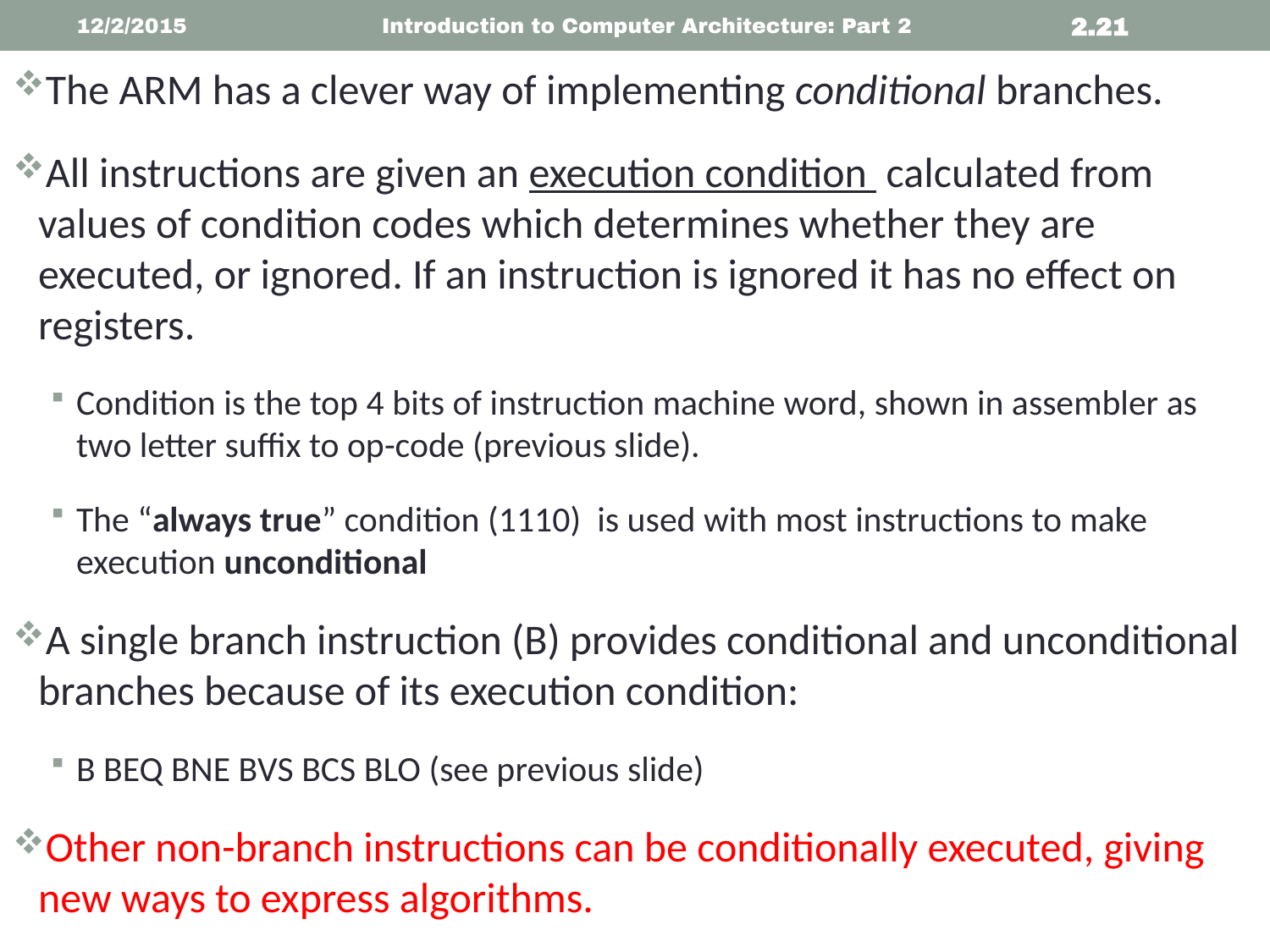

12/2/2015
Introduction to Computer Architecture: Part 2
2.21
The ARM has a clever way of implementing conditional branches.
All instructions are given an execution condition  calculated from values of condition codes which determines whether they are executed, or ignored. If an instruction is ignored it has no effect on registers.
Condition is the top 4 bits of instruction machine word, shown in assembler as two letter suffix to op-code (previous slide).
The “always true” condition (1110)  is used with most instructions to make execution unconditional
A single branch instruction (B) provides conditional and unconditional branches because of its execution condition:
B BEQ BNE BVS BCS BLO (see previous slide)
Other non-branch instructions can be conditionally executed, giving new ways to express algorithms.